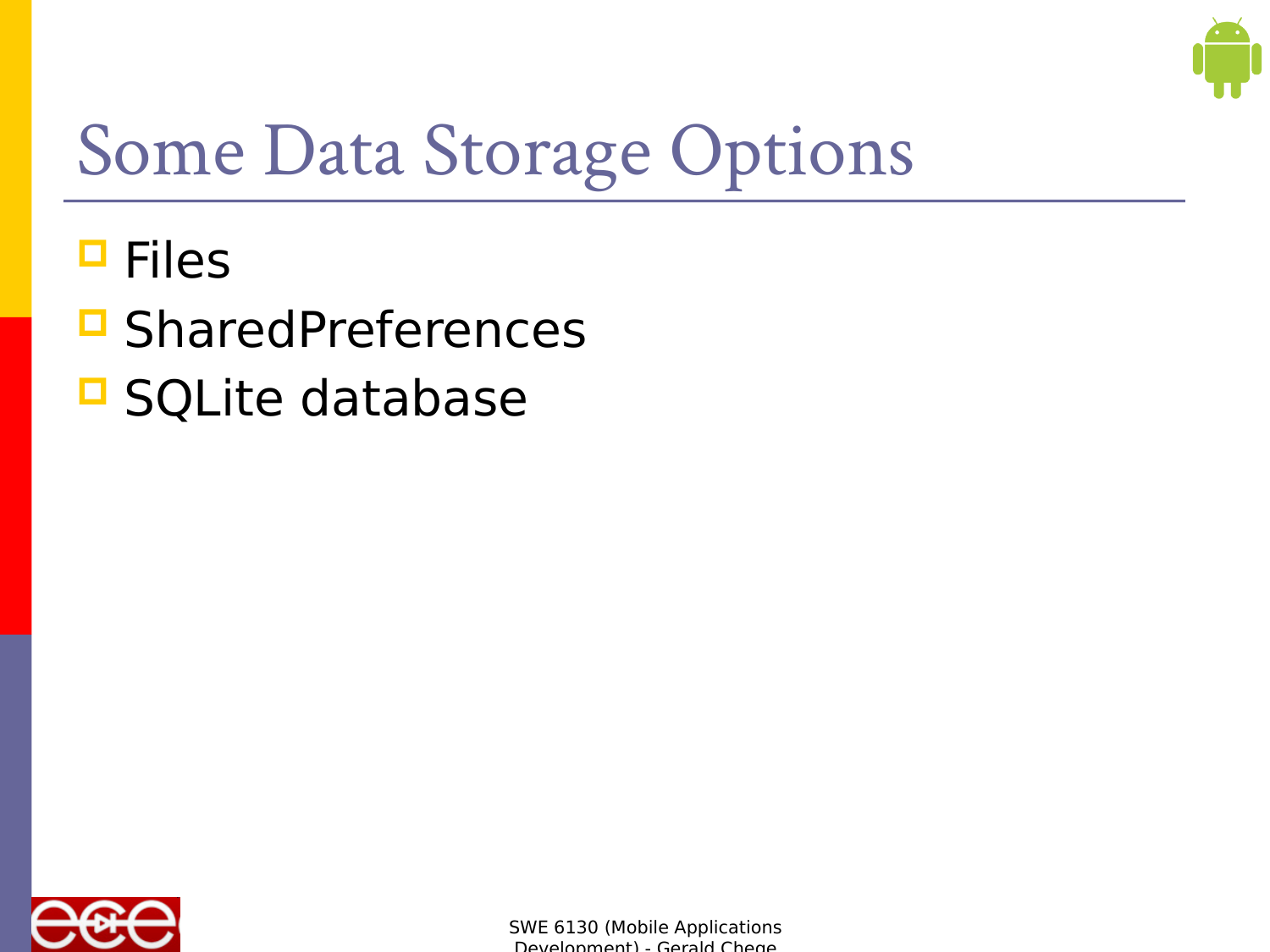

# Some Data Storage Options
Files
SharedPreferences
SQLite database

SWE 6130 (Mobile Applications Development) - Gerald Chege